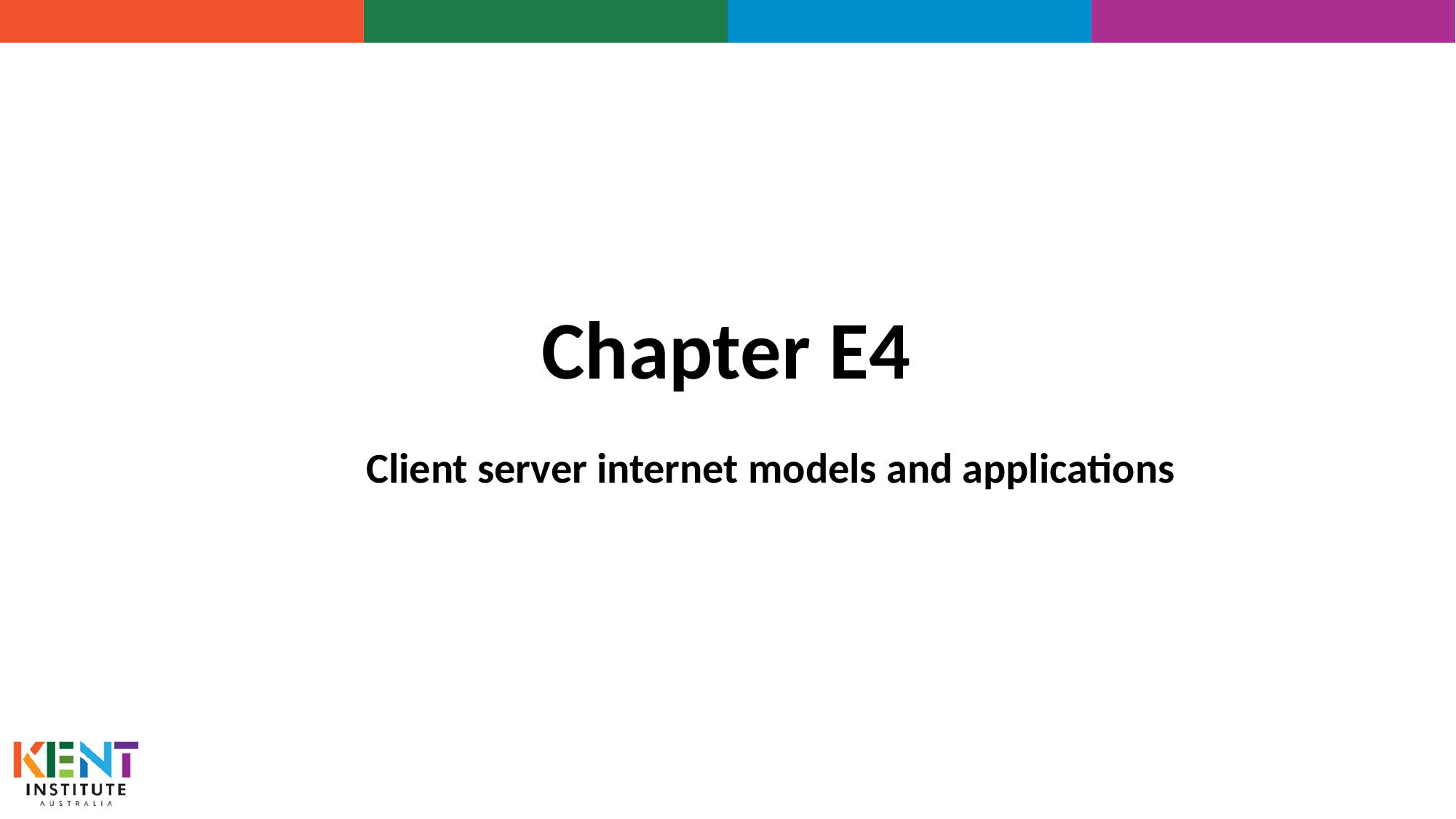

Chapter E4
# Client server internet models and applications